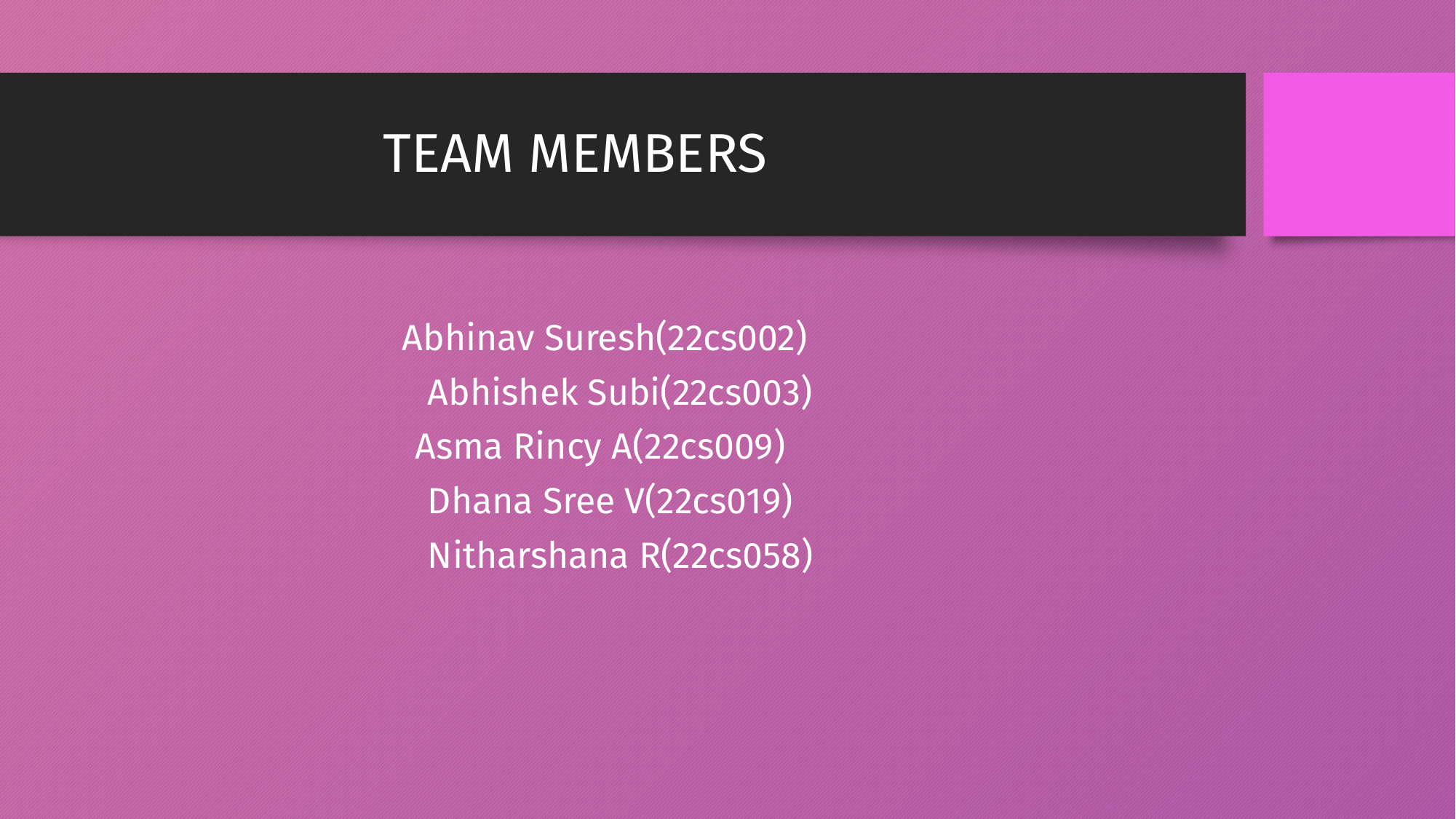

# TEAM MEMBERS
                           Abhinav Suresh(22cs002)
		       Abhishek Subi(22cs003)
	                 Asma Rincy A(22cs009)
		       Dhana Sree V(22cs019)
		       Nitharshana R(22cs058)